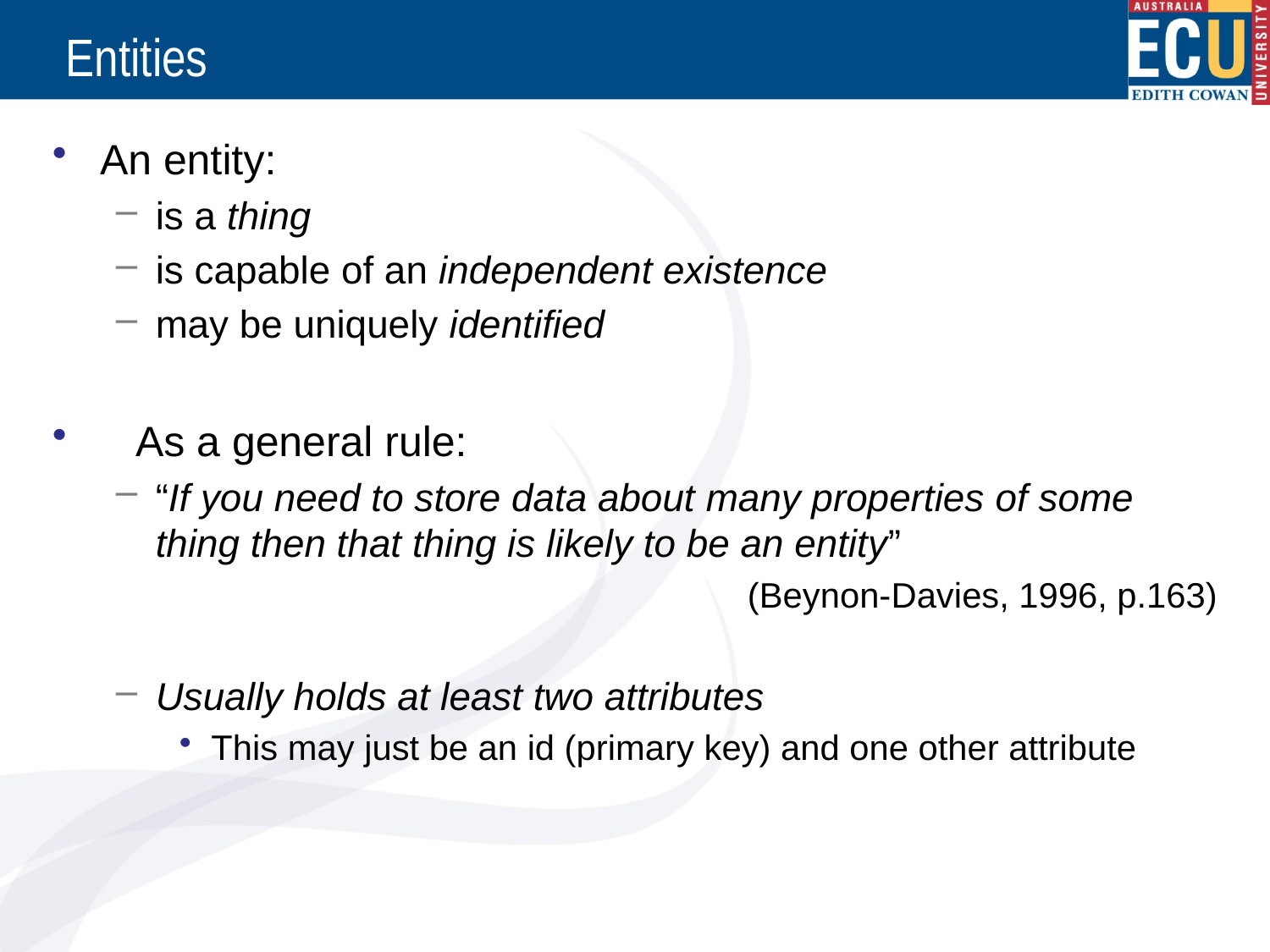

# Entities
An entity:
is a thing
is capable of an independent existence
may be uniquely identified

   As a general rule:
“If you need to store data about many properties of some thing then that thing is likely to be an entity”
(Beynon-Davies, 1996, p.163)

Usually holds at least two attributes
This may just be an id (primary key) and one other attribute